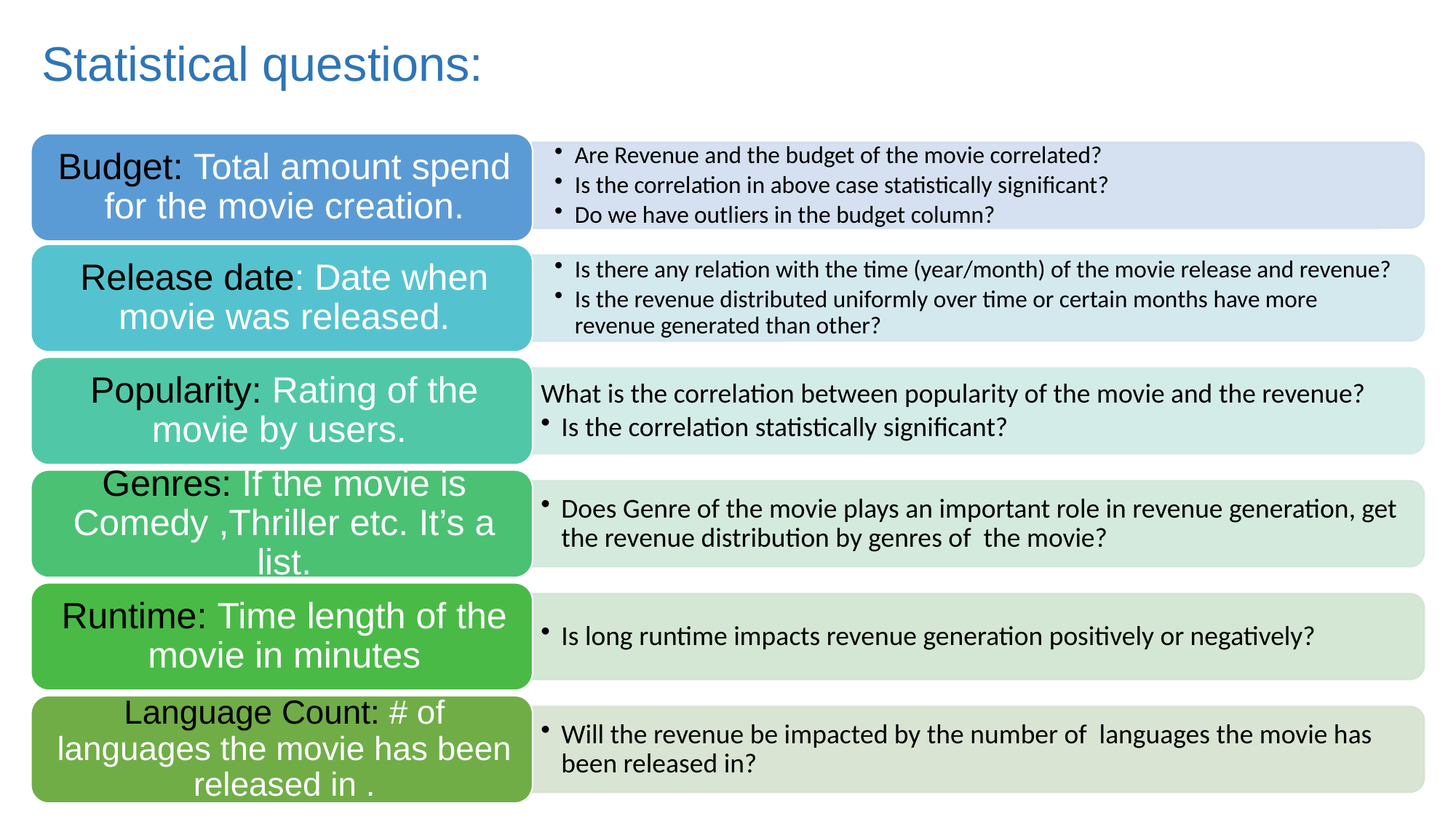

# Statistical questions:
Are Revenue and the budget of the movie correlated?
Is the correlation in above case statistically significant?
Do we have outliers in the budget column?
Budget: Total amount spend for the movie creation.
Is there any relation with the time (year/month) of the movie release and revenue?
Is the revenue distributed uniformly over time or certain months have more revenue generated than other?
Release date: Date when movie was released.
What is the correlation between popularity of the movie and the revenue?
Is the correlation statistically significant?
Popularity: Rating of the movie by users.
Does Genre of the movie plays an important role in revenue generation, get the revenue distribution by genres of  the movie?
Genres: If the movie is Comedy ,Thriller etc. It’s a list.
Is long runtime impacts revenue generation positively or negatively?
Runtime: Time length of the movie in minutes
Will the revenue be impacted by the number of  languages the movie has been released in?
Language Count: # of languages the movie has been released in .